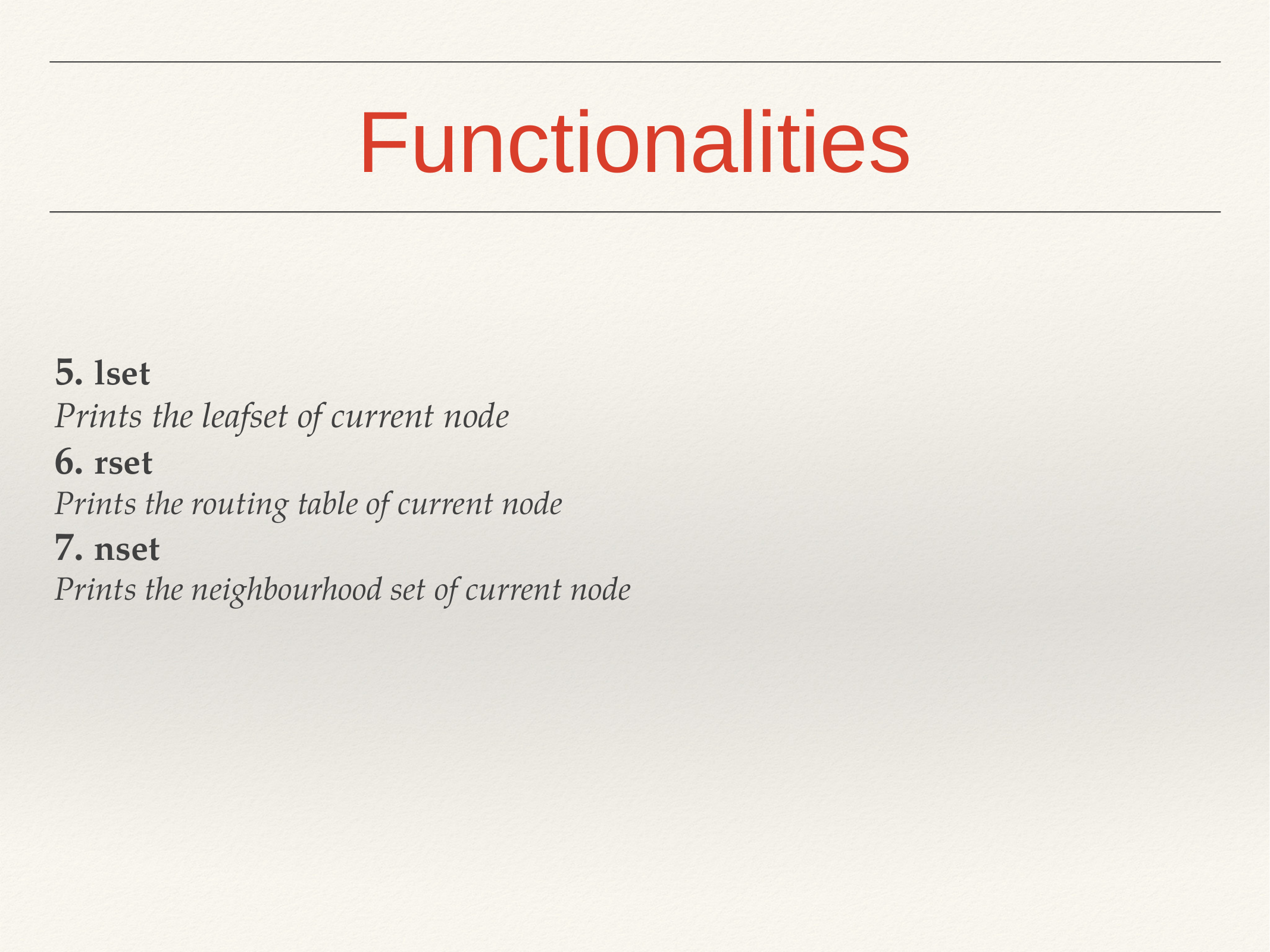

Functionalities
5. lset
Prints the leafset of current node
6. rset
Prints the routing table of current node
7. nset
Prints the neighbourhood set of current node